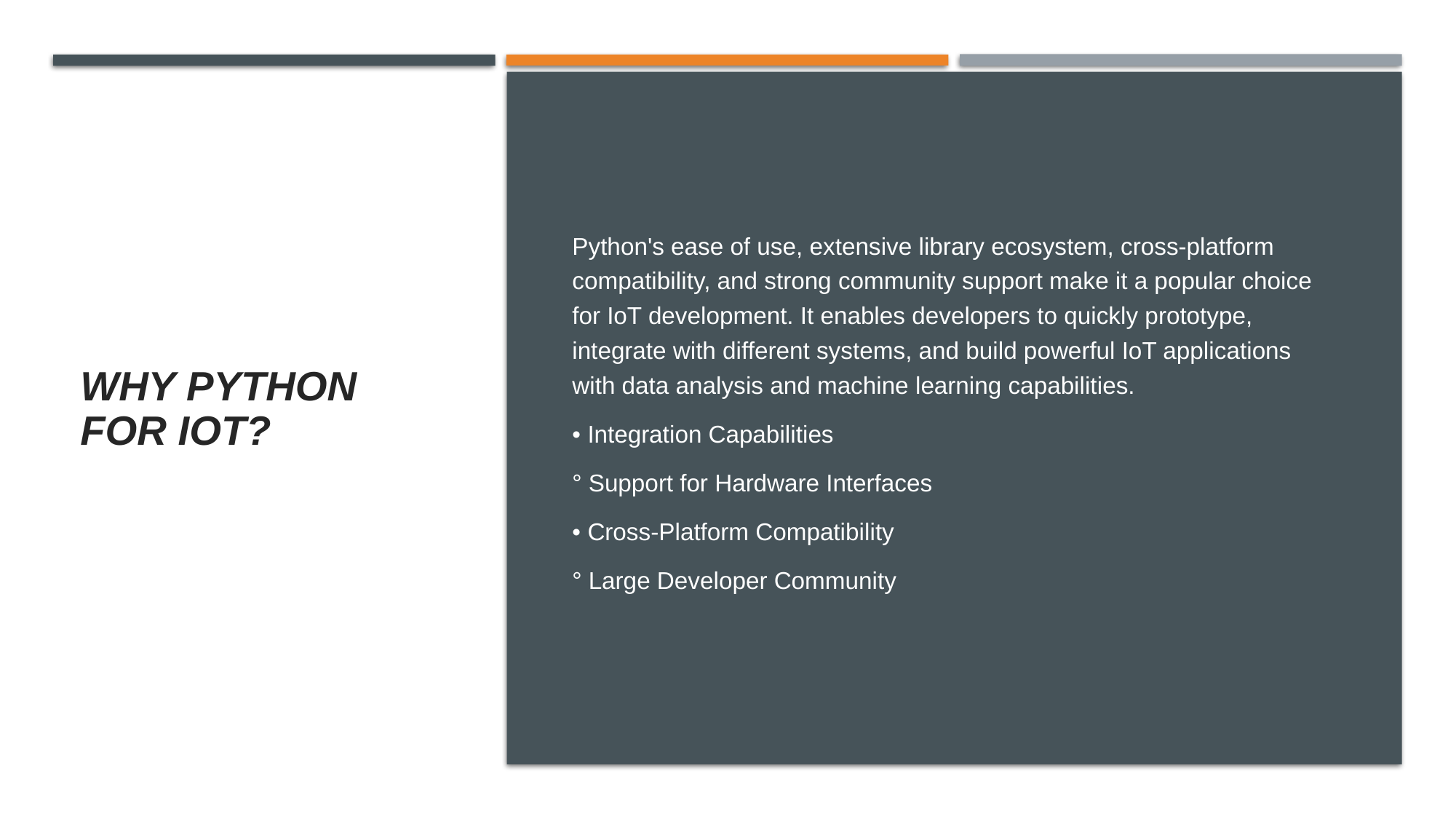

# Why python for iot?
Python's ease of use, extensive library ecosystem, cross-platform compatibility, and strong community support make it a popular choice for IoT development. It enables developers to quickly prototype, integrate with different systems, and build powerful IoT applications with data analysis and machine learning capabilities.
• Integration Capabilities
° Support for Hardware Interfaces
• Cross-Platform Compatibility
° Large Developer Community